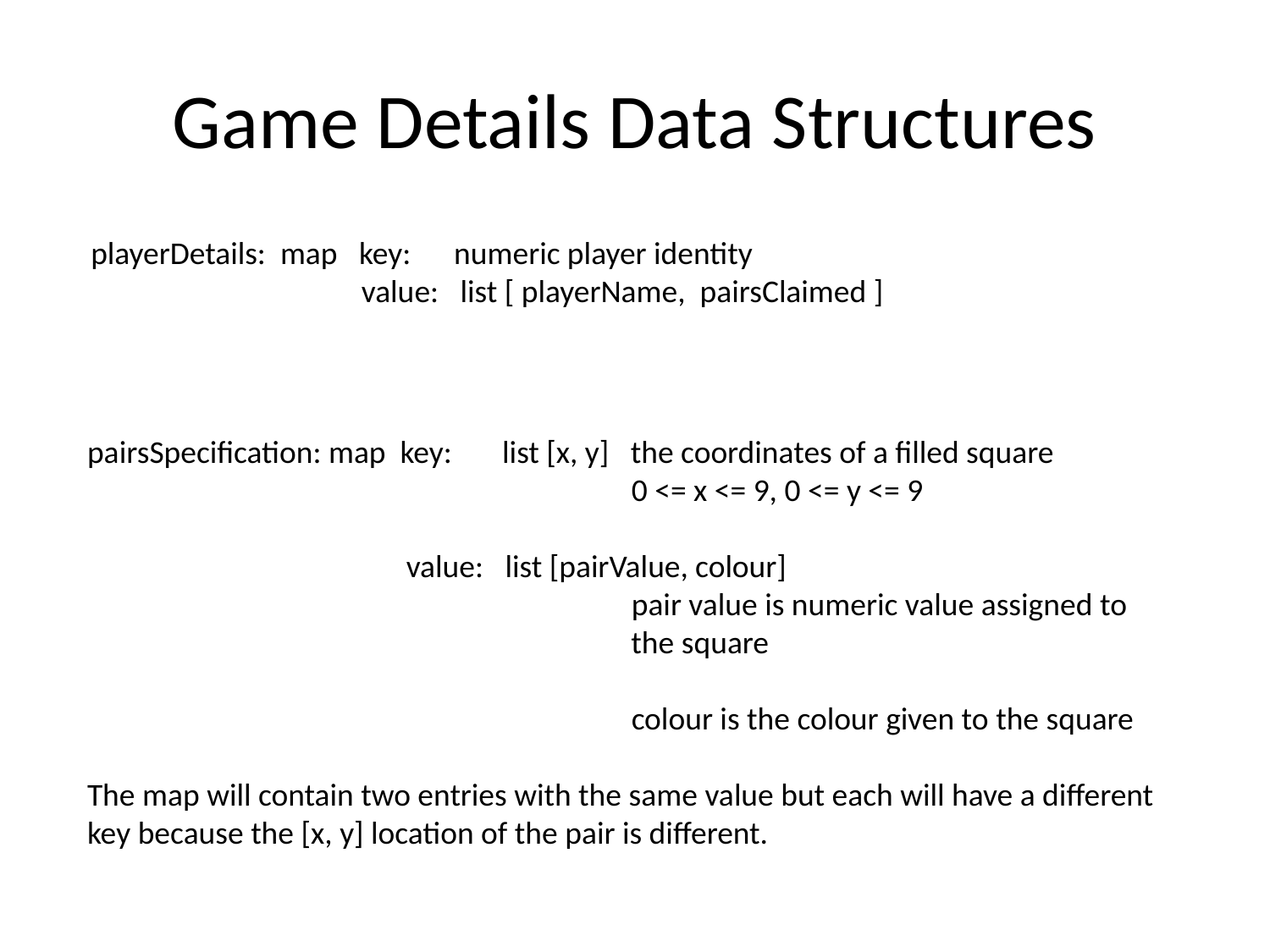

# Game Details Data Structures
playerDetails:  map   key:      numeric player identity
	                    value:   list [ playerName,  pairsClaimed ]
pairsSpecification: map  key:       list [x, y]   the coordinates of a filled square
				     0 <= x <= 9, 0 <= y <= 9

		         value:   list [pairValue, colour]
				     pair value is numeric value assigned to 				     the square

				     colour is the colour given to the square

The map will contain two entries with the same value but each will have a different key because the [x, y] location of the pair is different.